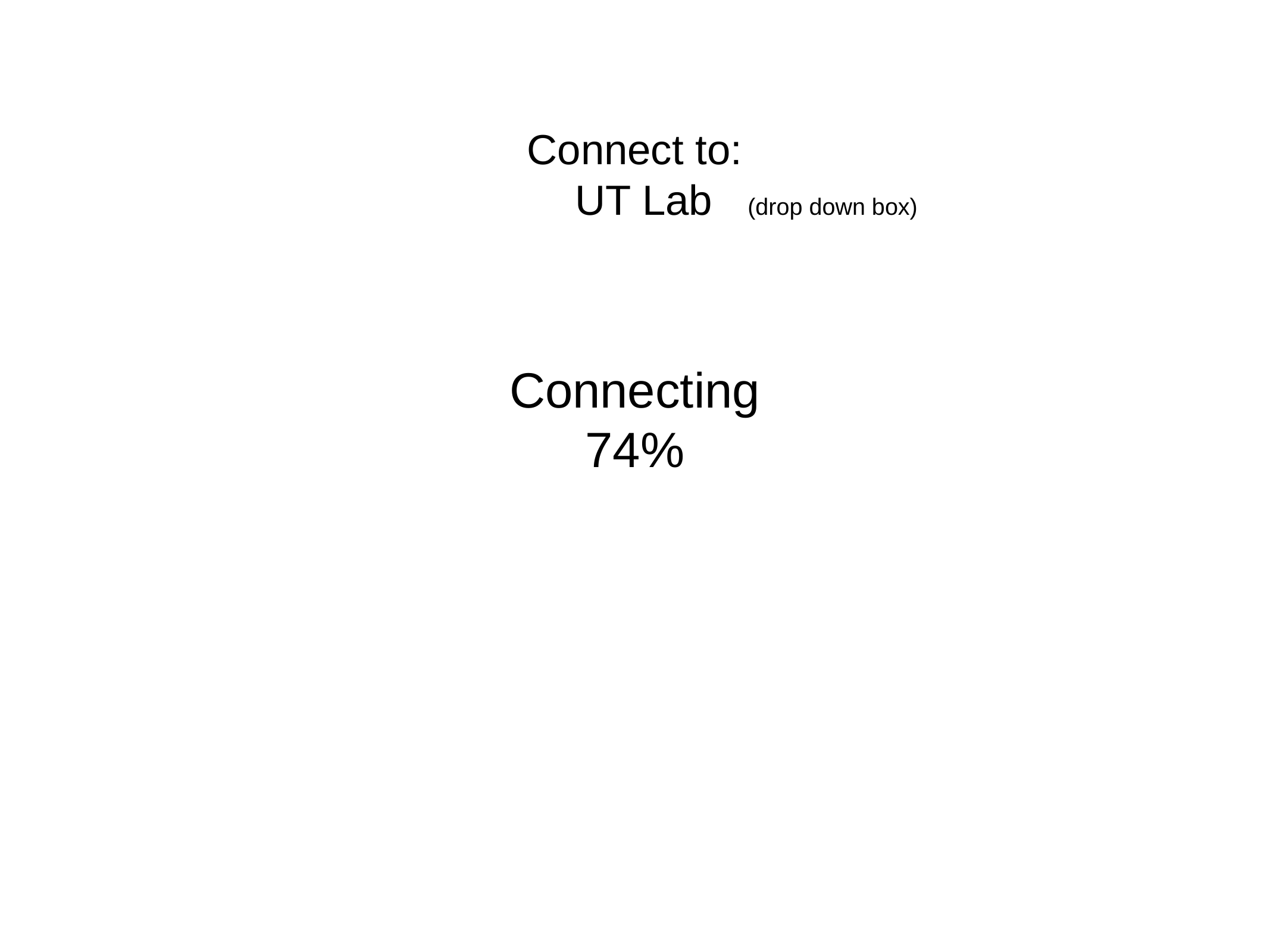

Connect to:
                   UT Lab   (drop down box)
# Connecting
74%